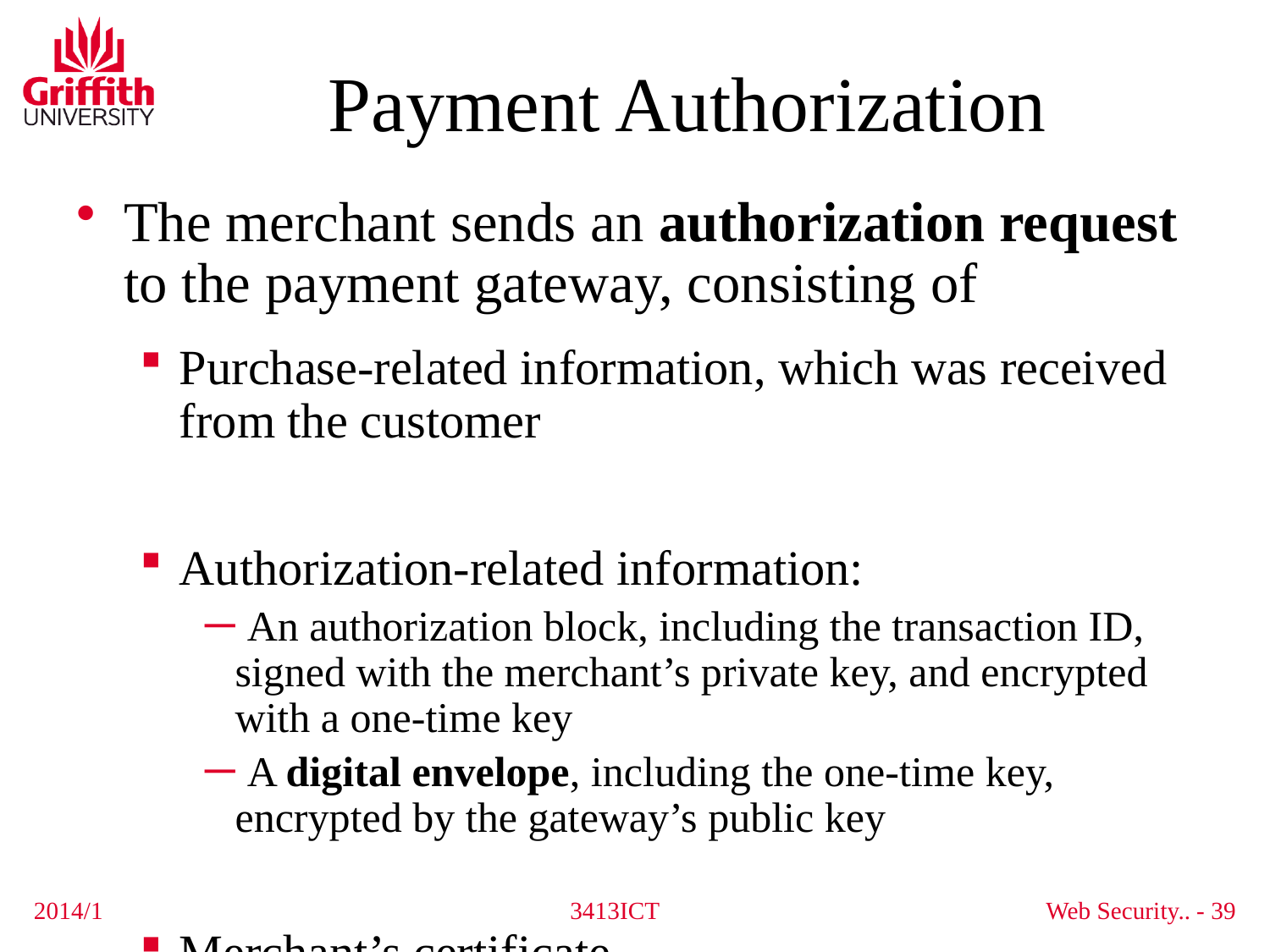

# Payment Authorization
The merchant sends an authorization request to the payment gateway, consisting of

Purchase-related information, which was received from the customer

Authorization-related information:
 An authorization block, including the transaction ID, signed with the merchant’s private key, and encrypted with a one-time key
 A digital envelope, including the one-time key, encrypted by the gateway’s public key

Merchant’s certificate
2014/1
3413ICT
Web Security.. - 39